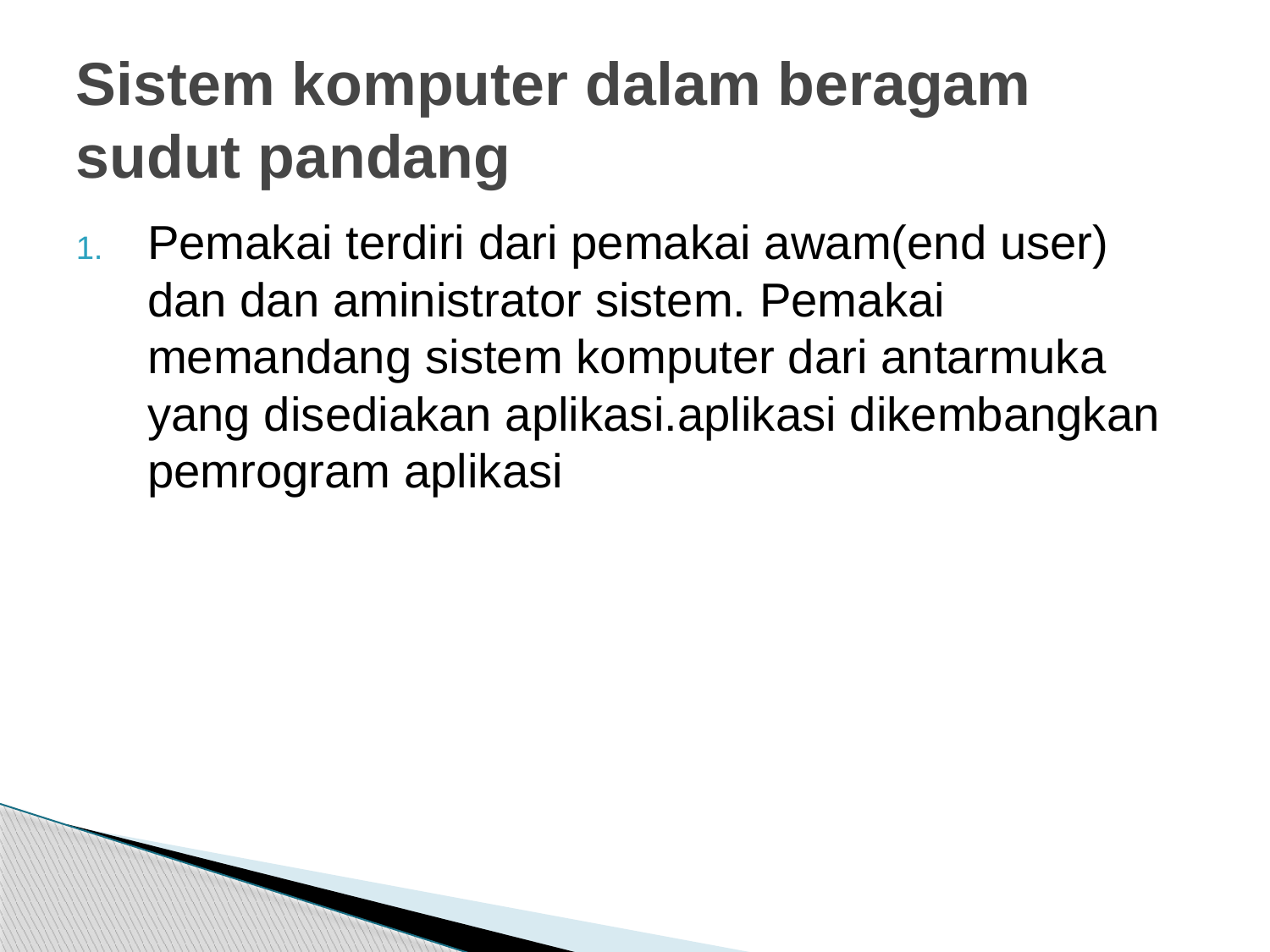

# Sistem komputer dalam beragam sudut pandang
Pemakai terdiri dari pemakai awam(end user) dan dan aministrator sistem. Pemakai memandang sistem komputer dari antarmuka yang disediakan aplikasi.aplikasi dikembangkan pemrogram aplikasi